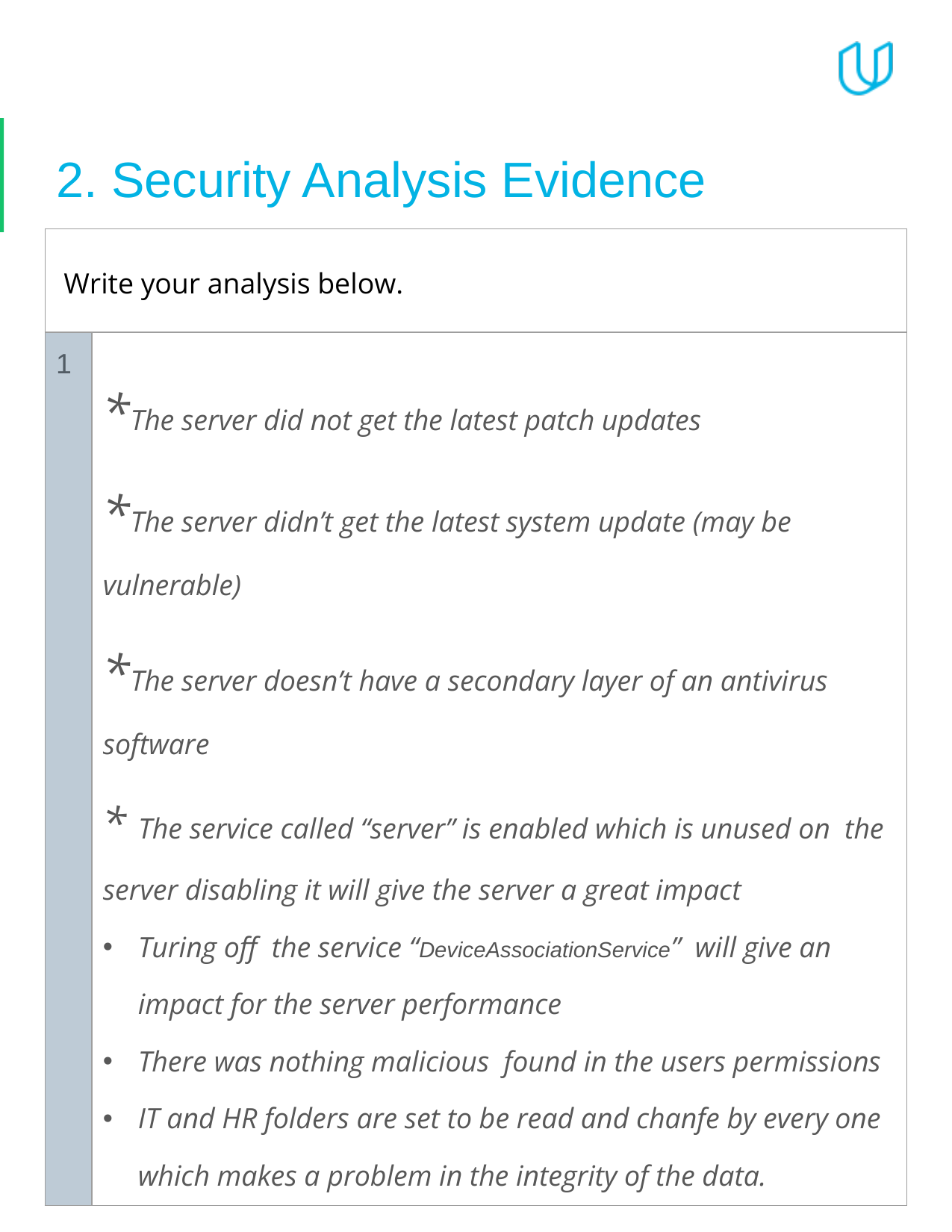

# 2. Security Analysis Evidence
| Write your analysis below. |  |
| --- | --- |
| 1 | \*The server did not get the latest patch updates \*The server didn’t get the latest system update (may be vulnerable) \*The server doesn’t have a secondary layer of an antivirus software \* The service called “server” is enabled which is unused on the server disabling it will give the server a great impact Turing off the service “DeviceAssociationService” will give an impact for the server performance There was nothing malicious found in the users permissions IT and HR folders are set to be read and chanfe by every one which makes a problem in the integrity of the data. |
| --- | --- |